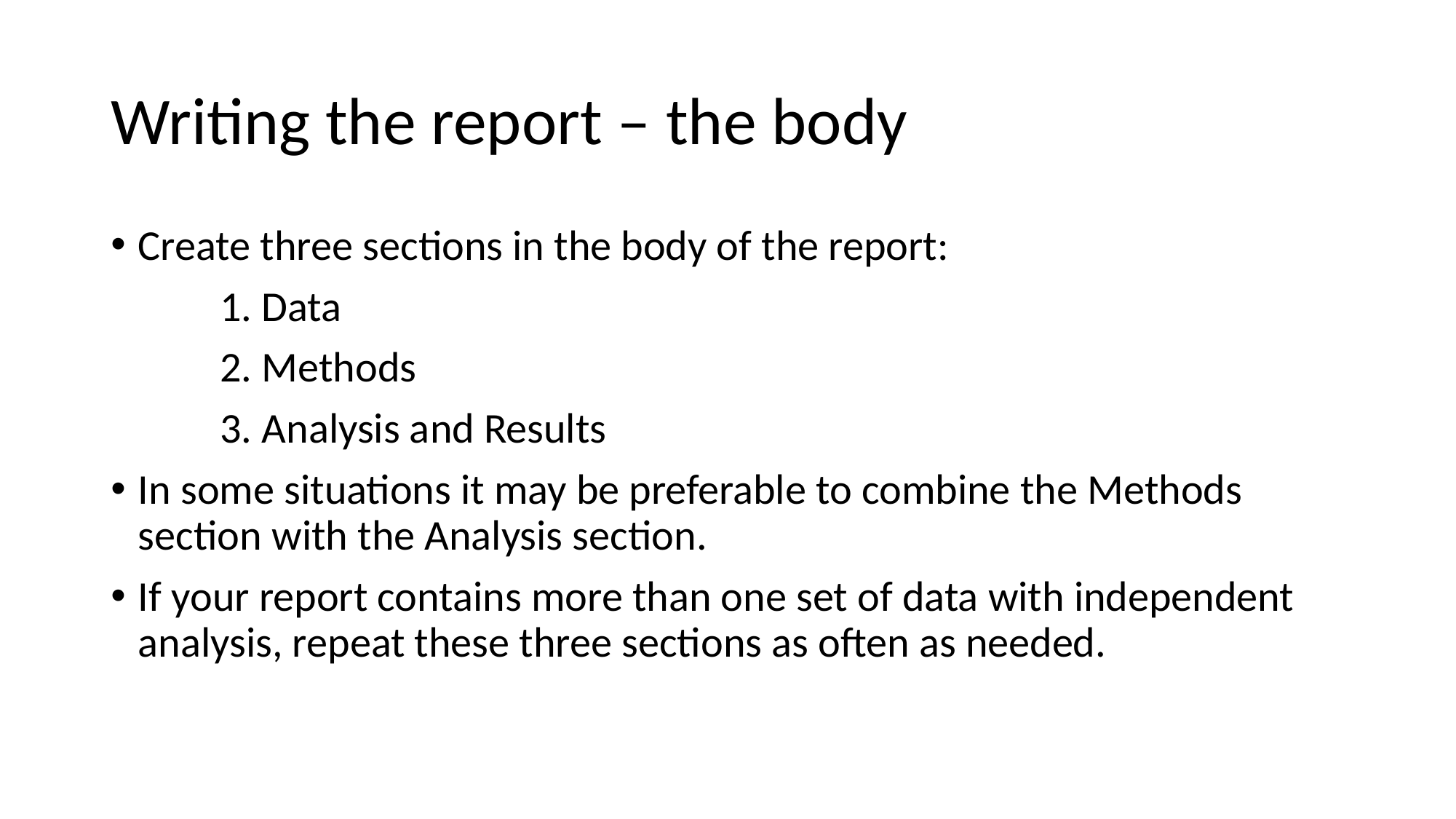

# Writing the report – the body
Create three sections in the body of the report:
	1. Data
	2. Methods
	3. Analysis and Results
In some situations it may be preferable to combine the Methods section with the Analysis section.
If your report contains more than one set of data with independent analysis, repeat these three sections as often as needed.